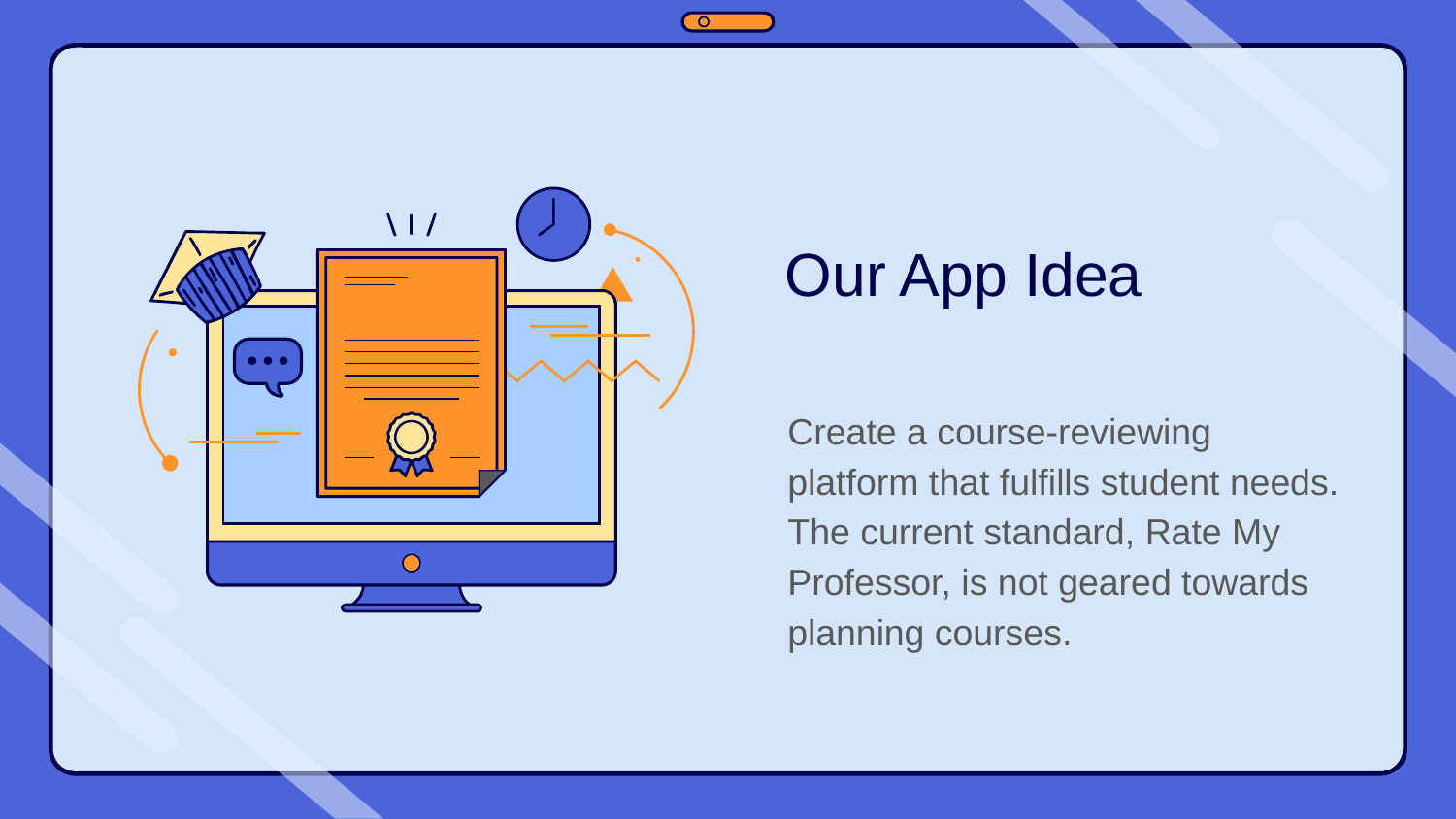

# Our App Idea
Create a course-reviewing platform that fulfills student needs. The current standard, Rate My Professor, is not geared towards planning courses.